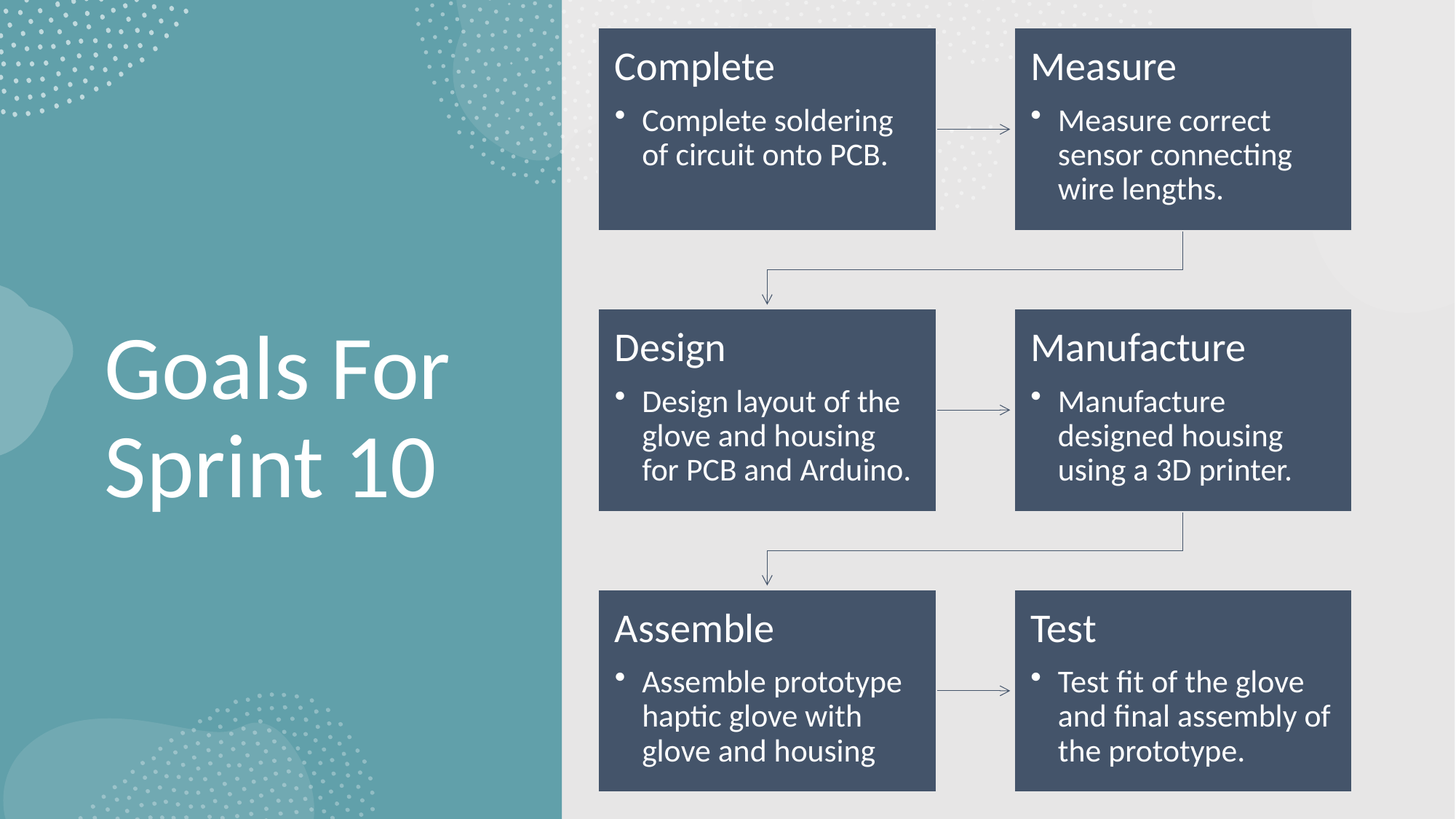

Complete
Complete soldering of circuit onto PCB.

Measure
Measure correct sensor connecting wire lengths.

Design
Design layout of the glove and housing for PCB and Arduino.

Manufacture
Manufacture designed housing using a 3D printer.

Assemble
Assemble prototype haptic glove with glove and housing
Test
Test fit of the glove and final assembly of the prototype.
# Goals For Sprint 10